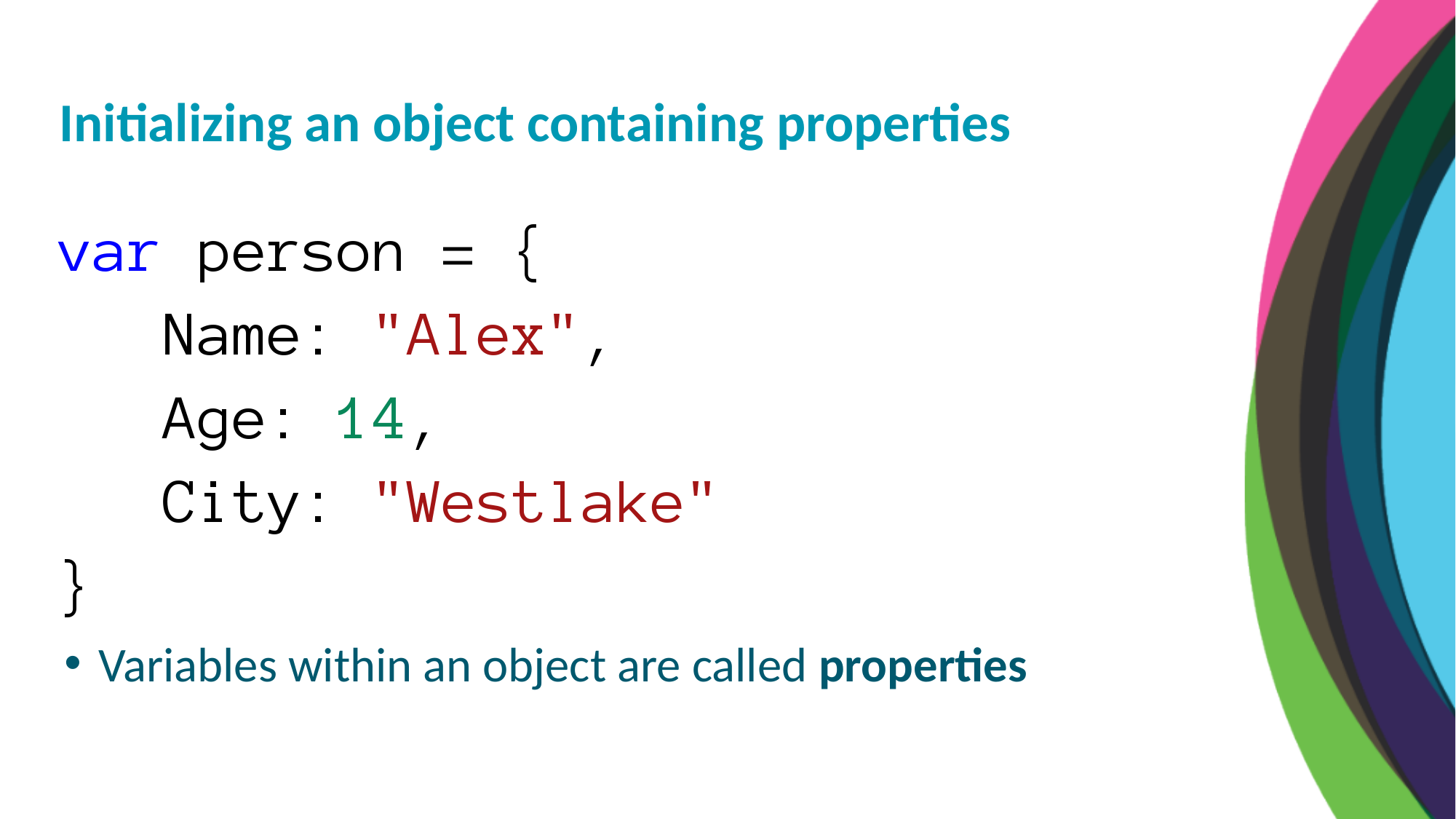

Initializing an object containing properties
var person = {
	Name: "Alex",
	Age: 14,
	City: "Westlake"
}

Variables within an object are called properties